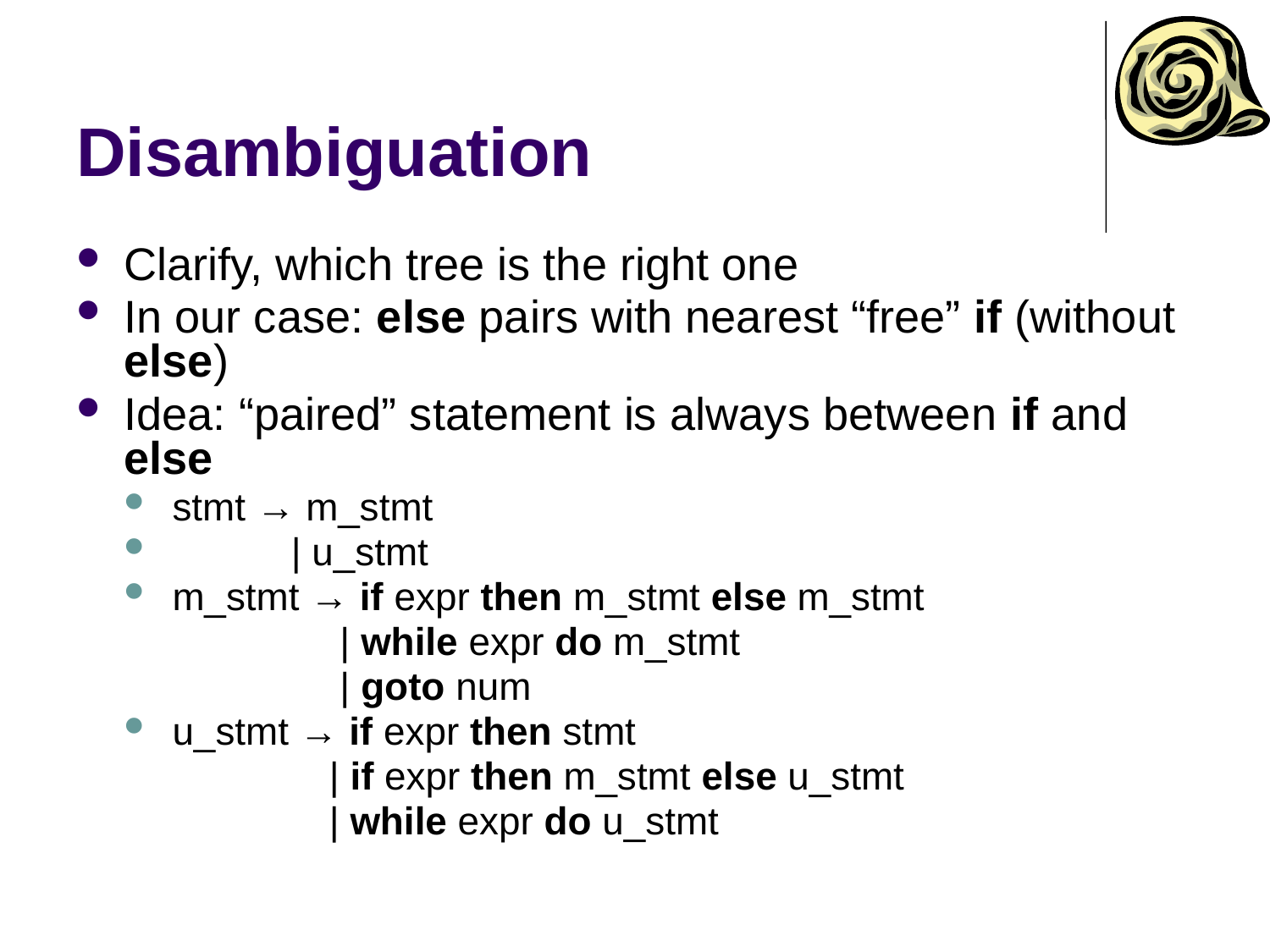

# Disambiguation
Clarify, which tree is the right one
In our case: else pairs with nearest “free” if (without else)
Idea: “paired” statement is always between if and else
stmt → m_stmt
           | u_stmt
m_stmt → if expr then m_stmt else m_stmt
                    | while expr do m_stmt
                    | goto num
u_stmt → if expr then stmt
                   | if expr then m_stmt else u_stmt
                   | while expr do u_stmt